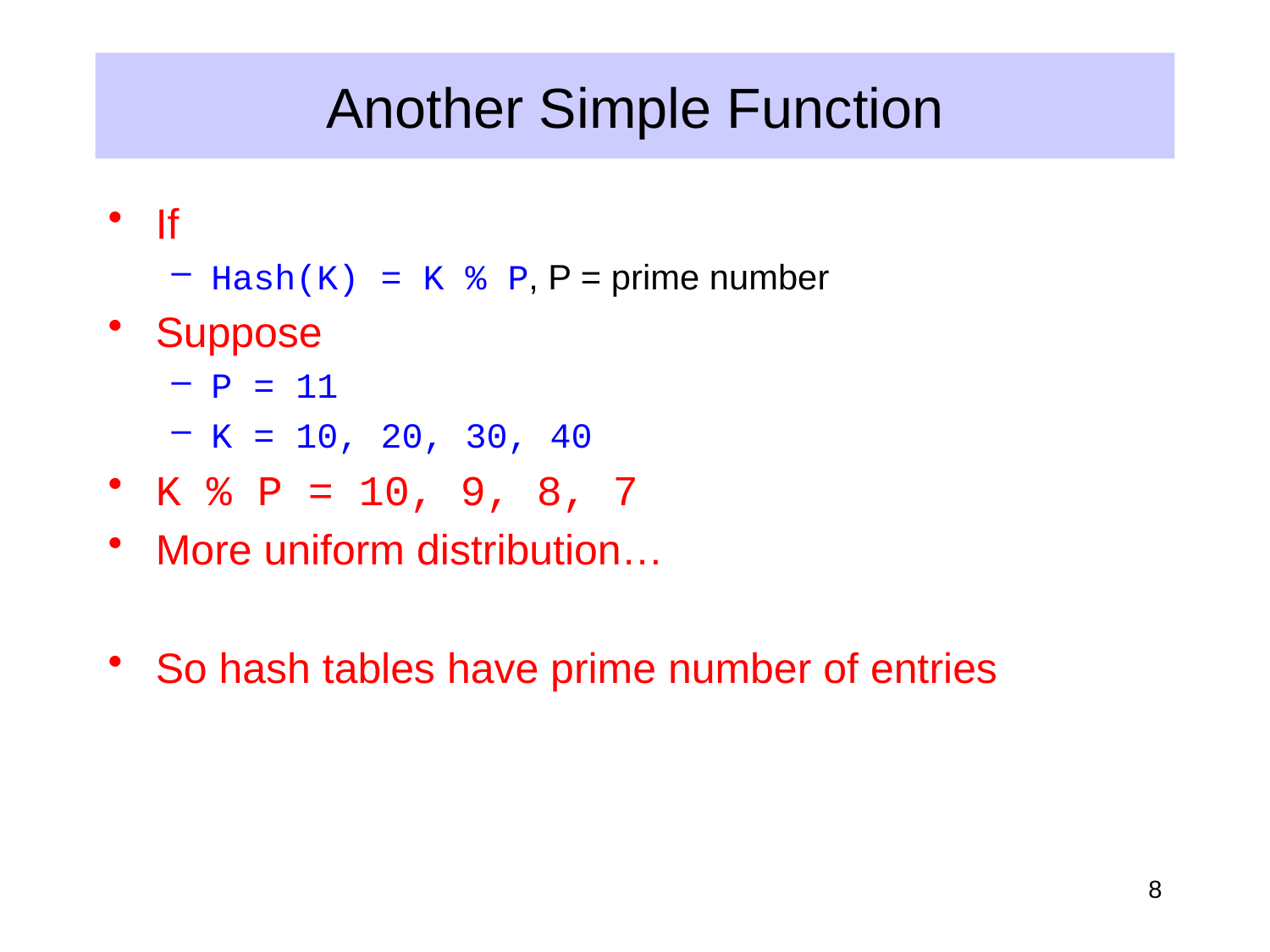

# Another Simple Function
If
Hash(K) = K % P, P = prime number
Suppose
P = 11
K = 10, 20, 30, 40
K % P = 10, 9, 8, 7
More uniform distribution…

So hash tables have prime number of entries
8